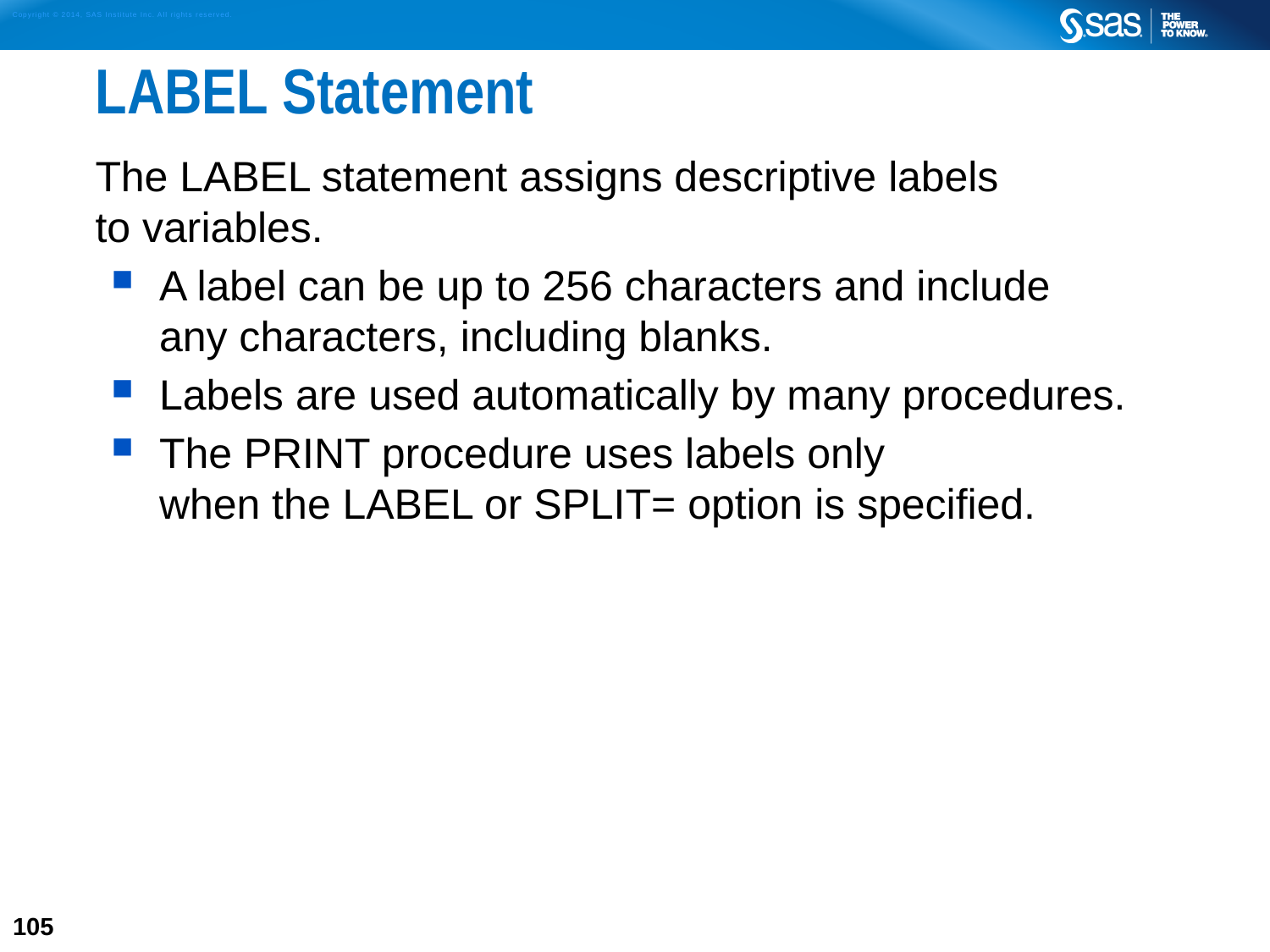

# LABEL Statement
The LABEL statement assigns descriptive labels
to variables.
A label can be up to 256 characters and include
any characters, including blanks.
Labels are used automatically by many procedures.
The PRINT procedure uses labels only
when the LABEL or SPLIT= option is specified.
105